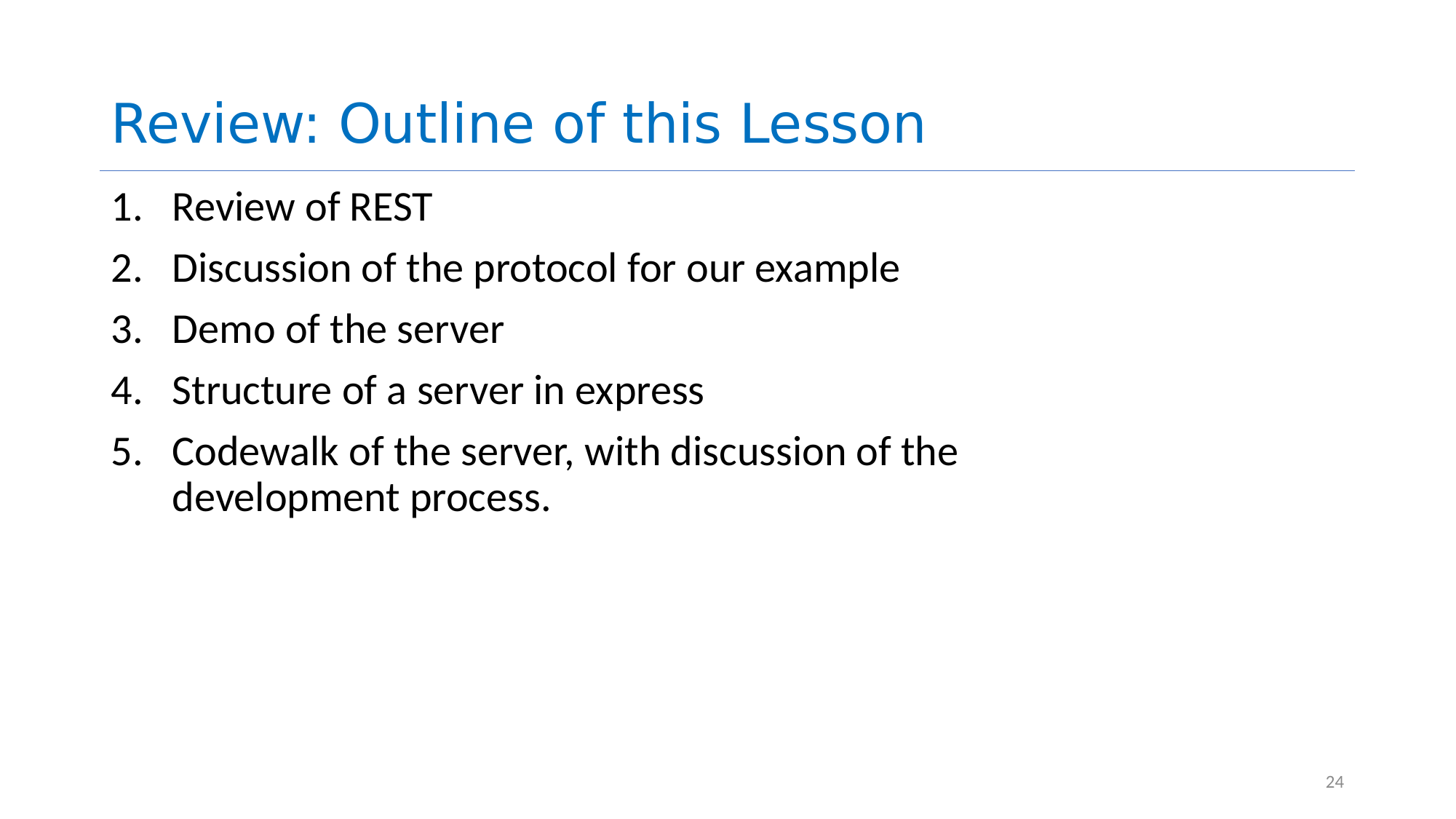

# Review: Outline of this Lesson
Review of REST
Discussion of the protocol for our example
Demo of the server
Structure of a server in express
Codewalk of the server, with discussion of the development process.
24